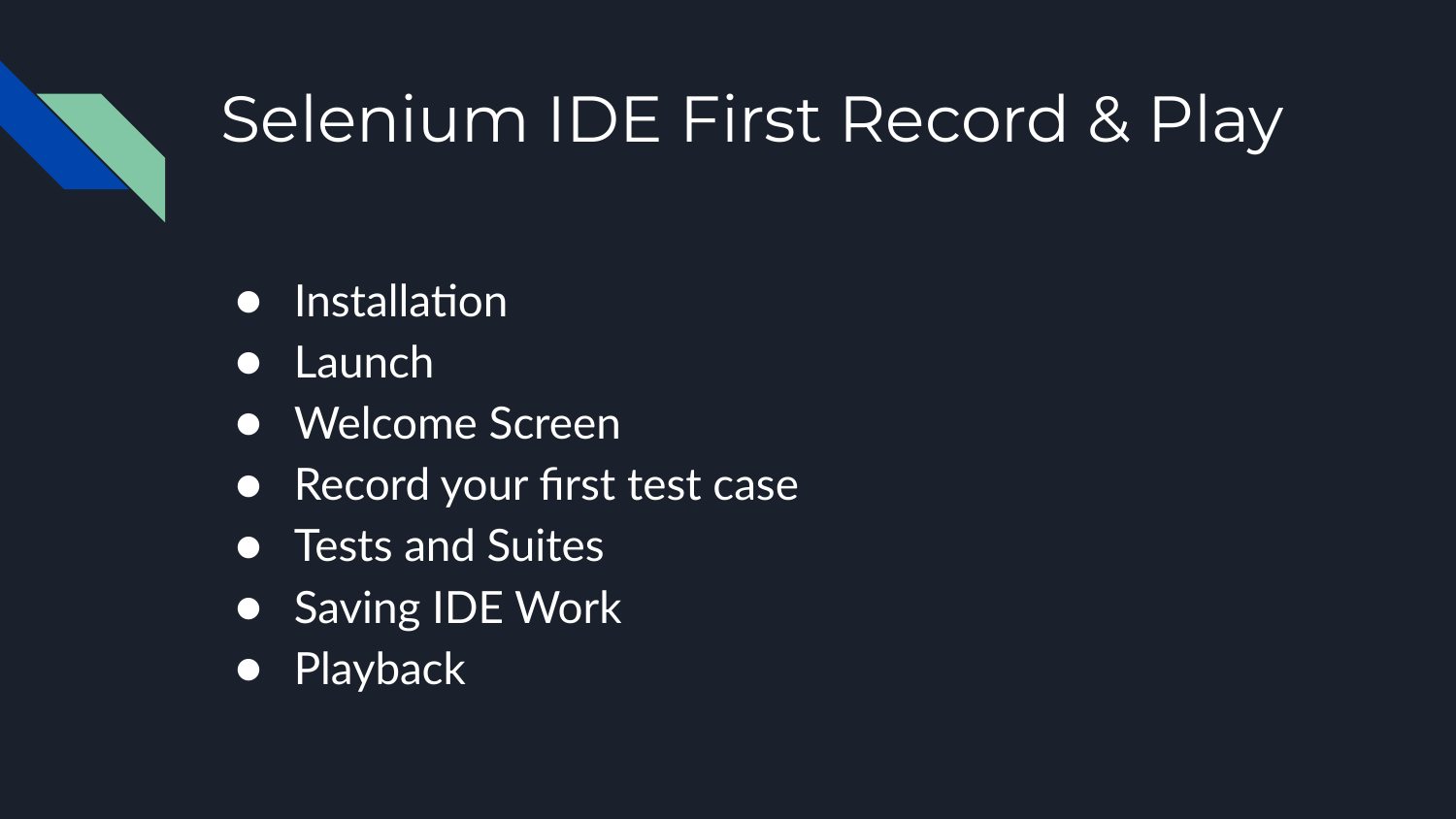

# Selenium IDE First Record & Play
Installation
Launch
Welcome Screen
Record your first test case
Tests and Suites
Saving IDE Work
Playback